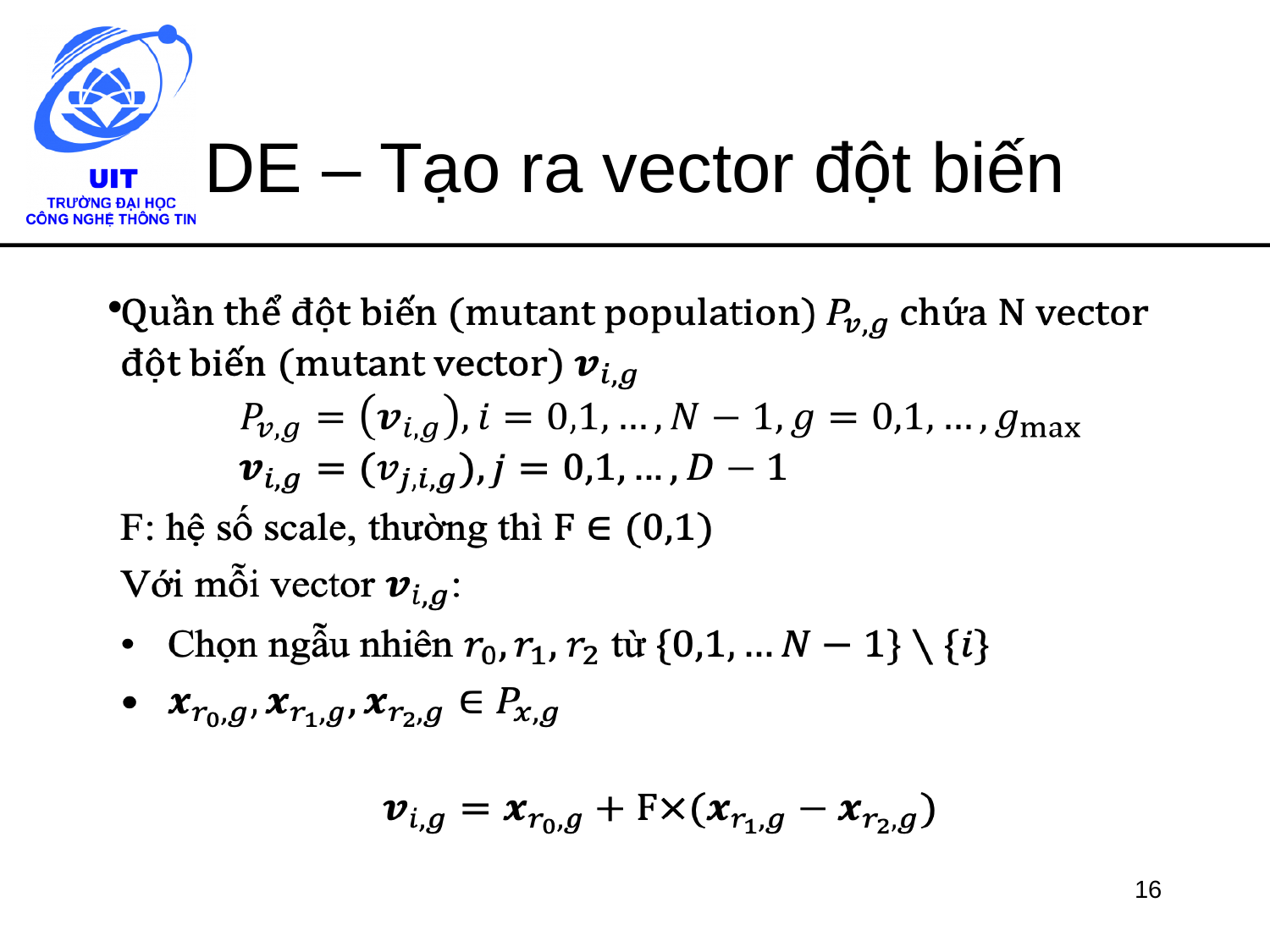

# DE – Tạo ra vector đột biến

16